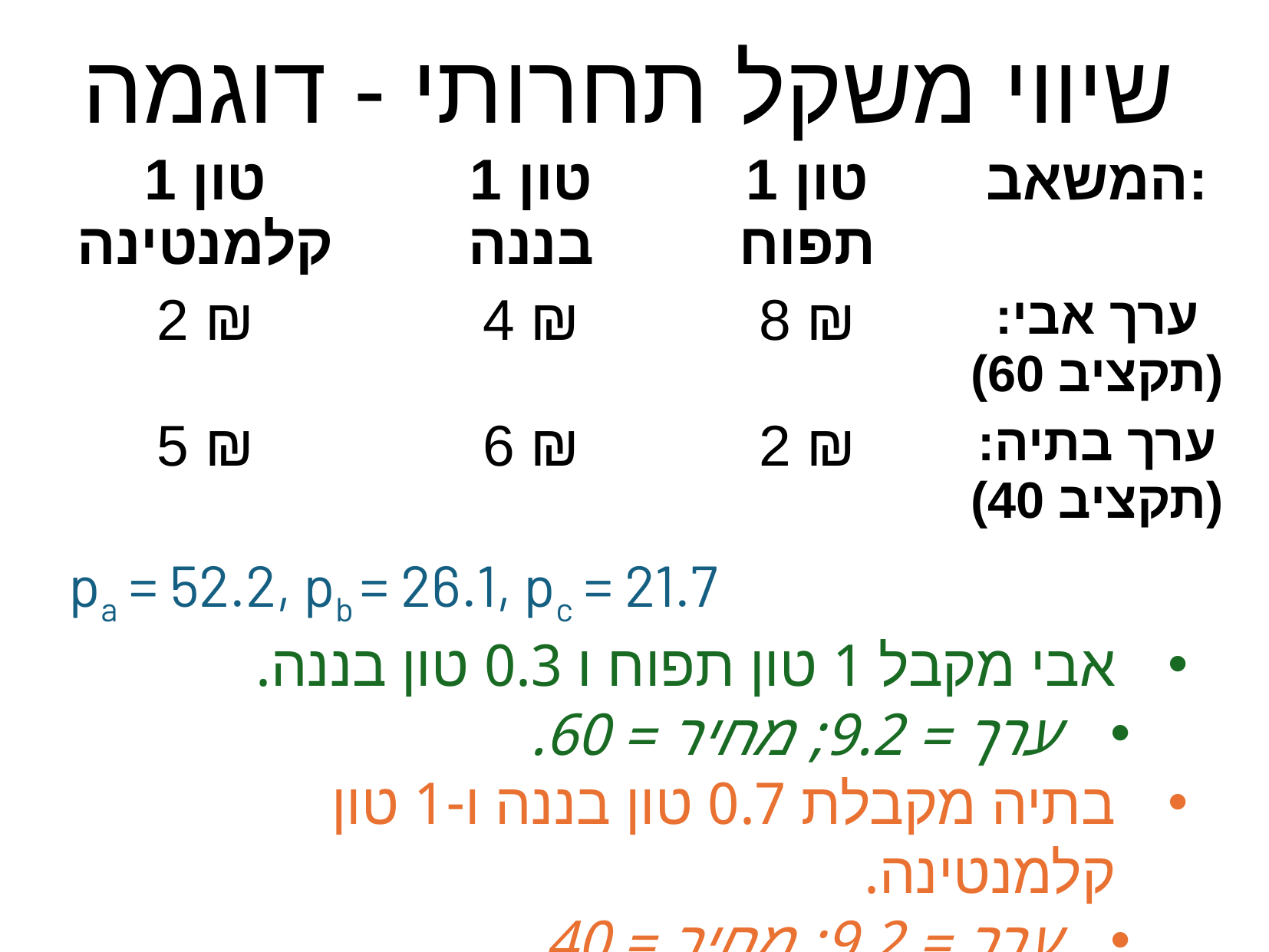

שיווי משקל תחרותי - דוגמה
| 1 טון קלמנטינה | 1 טון בננה | 1 טון תפוח | המשאב: |
| --- | --- | --- | --- |
| 2 ₪ | 4 ₪ | 8 ₪ | ערך אבי: (תקציב 60) |
| 5 ₪ | 6 ₪ | 2 ₪ | ערך בתיה: (תקציב 40) |
pa = 52.2, pb = 26.1, pc = 21.7
אבי מקבל 1 טון תפוח ו 0.3 טון בננה.
ערך = 9.2; מחיר = 60.
בתיה מקבלת 0.7 טון בננה ו-1 טון קלמנטינה.
ערך = 9.2; מחיר = 40.